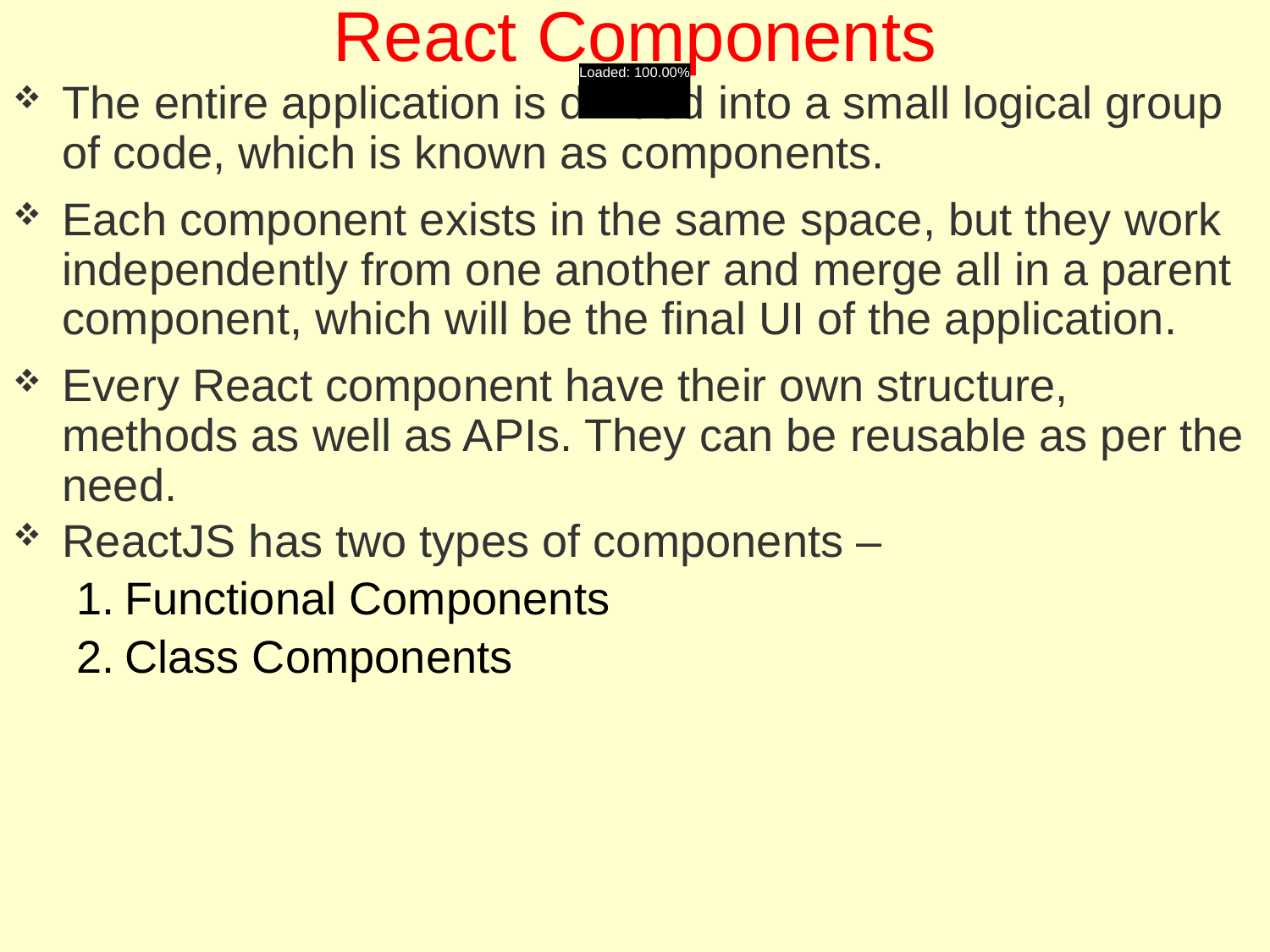

# React Components
Loaded: 100.00%

The entire application is divided into a small logical group of code, which is known as components.
Each component exists in the same space, but they work independently from one another and merge all in a parent component, which will be the final UI of the application.
Every React component have their own structure, methods as well as APIs. They can be reusable as per the need.
ReactJS has two types of components –
Functional Components
Class Components